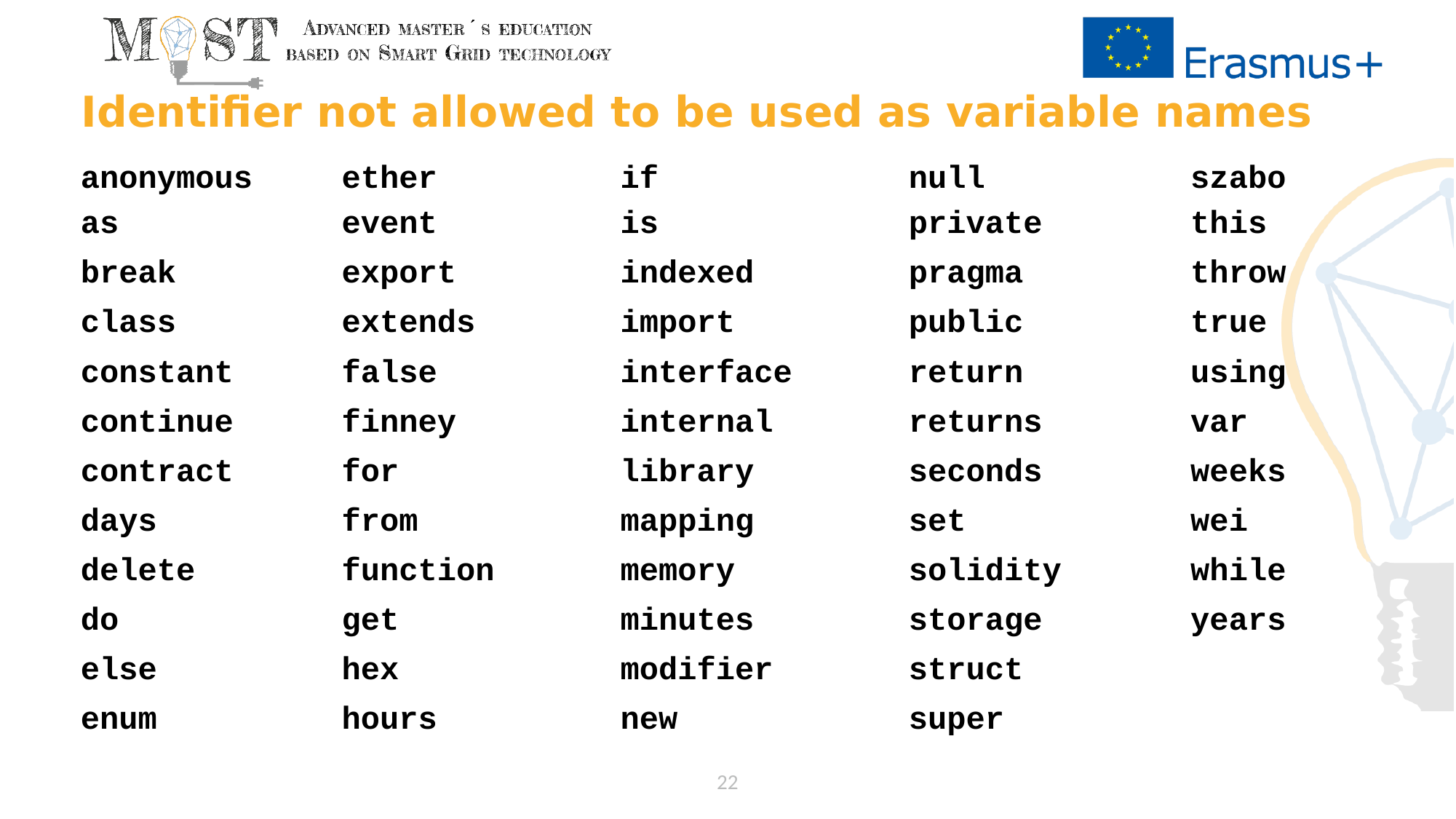

# Identifier not allowed to be used as variable names
| anonymous | ether | if | null | szabo |
| --- | --- | --- | --- | --- |
| as | event | is | private | this |
| break | export | indexed | pragma | throw |
| class | extends | import | public | true |
| constant | false | interface | return | using |
| continue | finney | internal | returns | var |
| contract | for | library | seconds | weeks |
| days | from | mapping | set | wei |
| delete | function | memory | solidity | while |
| do | get | minutes | storage | years |
| else | hex | modifier | struct |  |
| enum | hours | new | super |  |
22